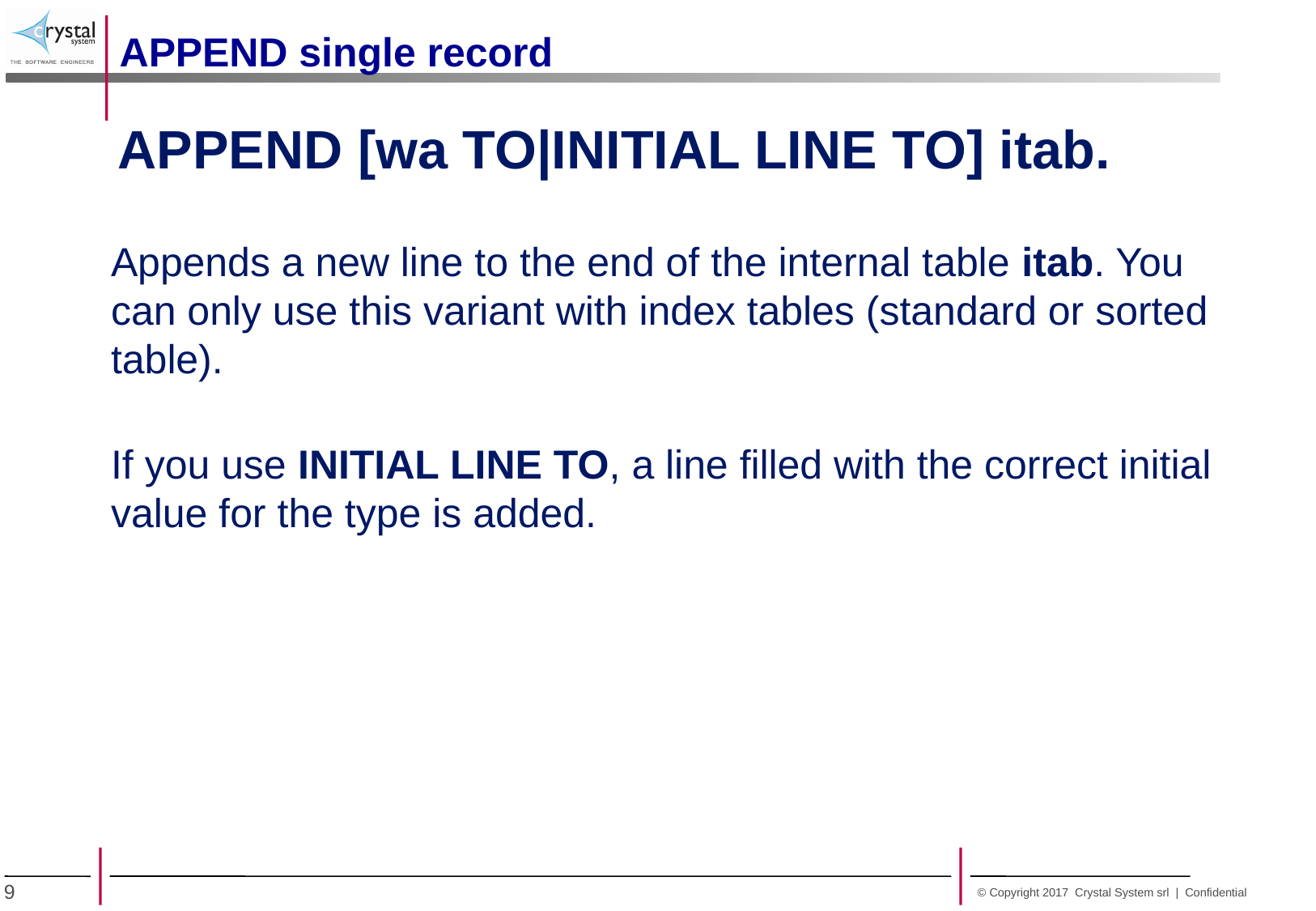

APPEND single record
   APPEND [wa TO|INITIAL LINE TO] itab.
	Appends a new line to the end of the internal table itab. You can only use this variant with index tables (standard or sorted table).
	If you use INITIAL LINE TO, a line filled with the correct initial value for the type is added.